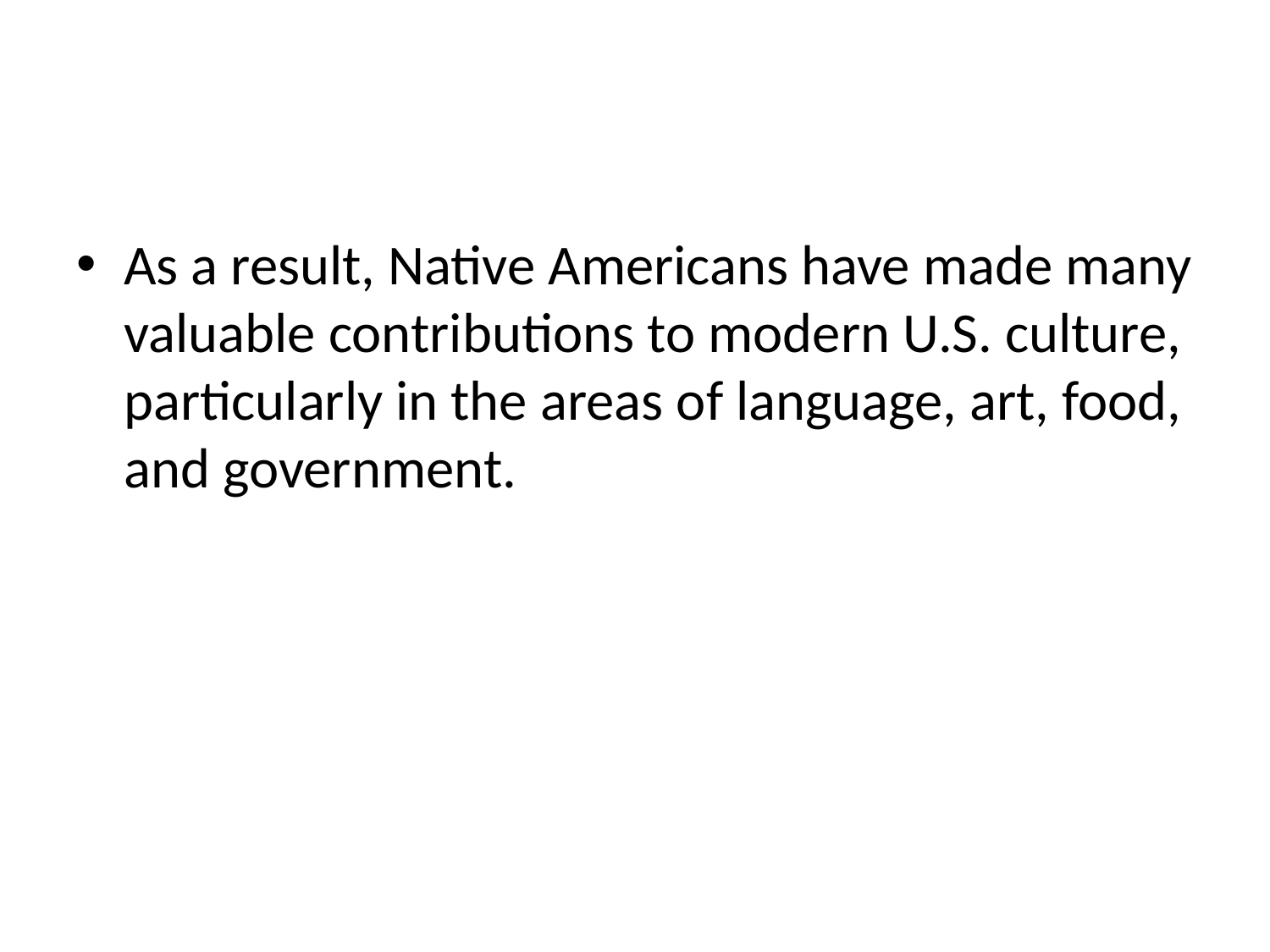

#
As a result, Native Americans have made many valuable contributions to modern U.S. culture, particularly in the areas of language, art, food, and government.